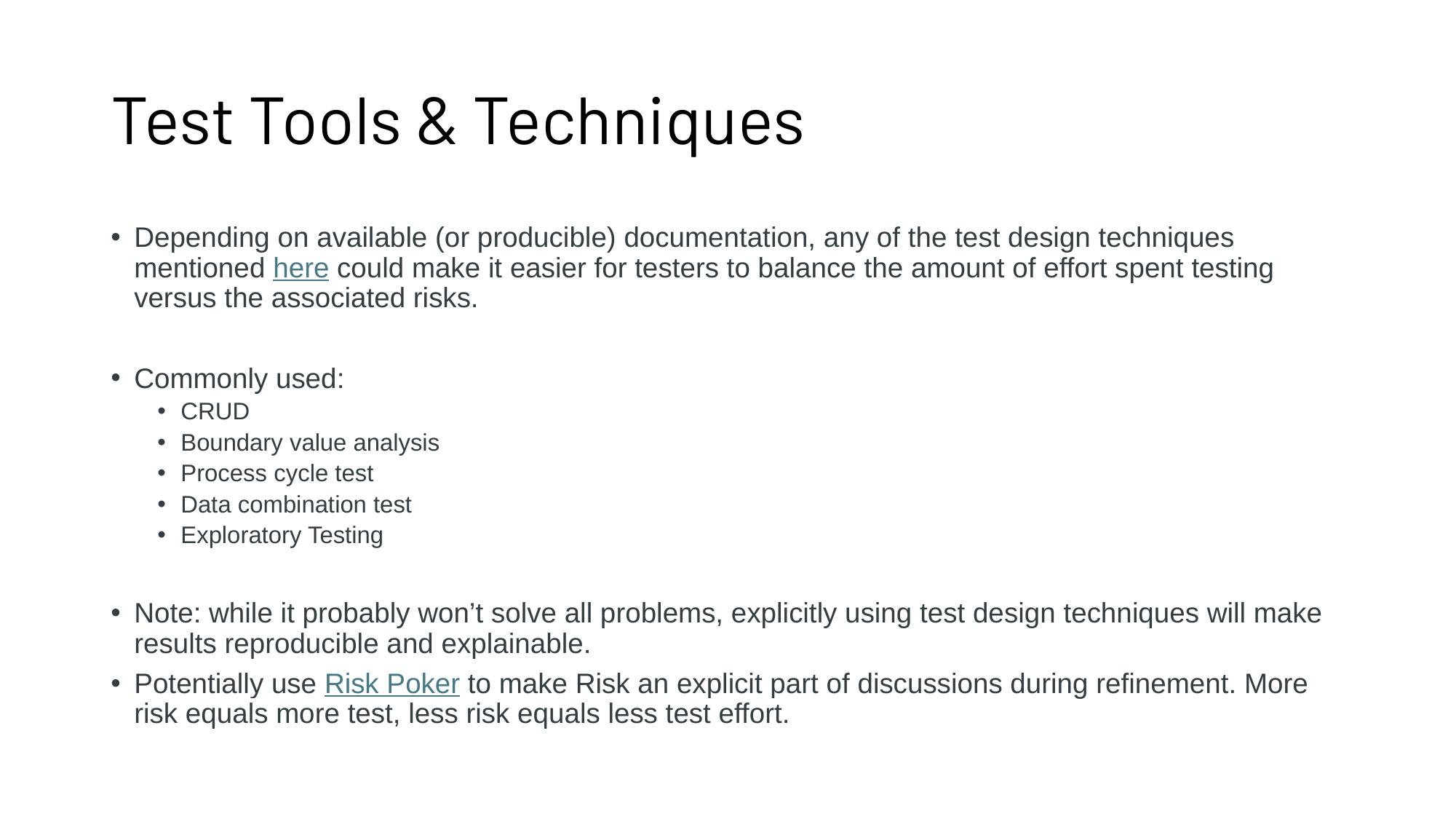

# Test Tools & Techniques
Depending on available (or producible) documentation, any of the test design techniques mentioned here could make it easier for testers to balance the amount of effort spent testing versus the associated risks.

Commonly used:
CRUD
Boundary value analysis
Process cycle test
Data combination test
Exploratory Testing

Note: while it probably won’t solve all problems, explicitly using test design techniques will make results reproducible and explainable.
Potentially use Risk Poker to make Risk an explicit part of discussions during refinement. More risk equals more test, less risk equals less test effort.